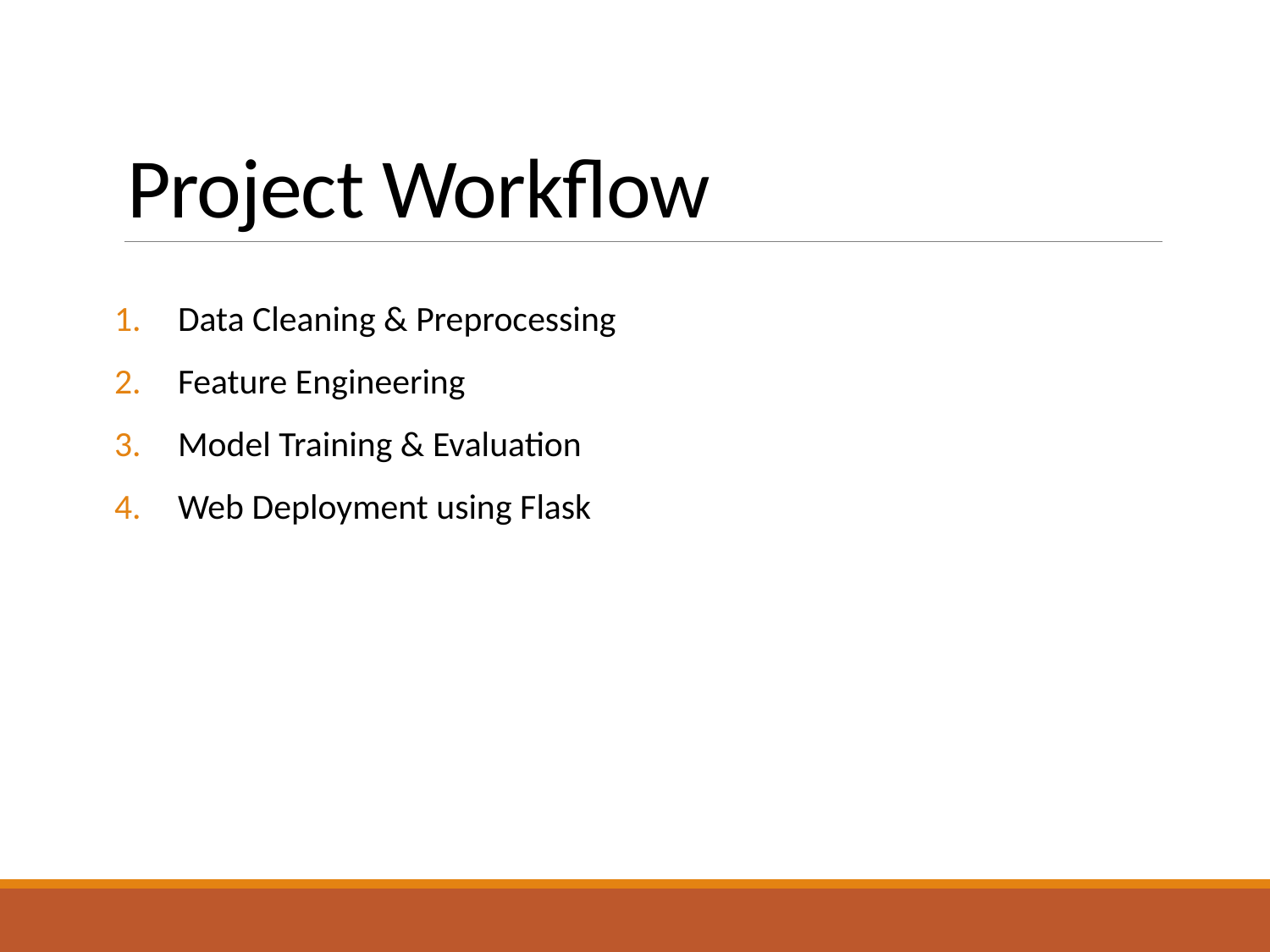

# Project Workflow

Data Cleaning & Preprocessing
Feature Engineering
Model Training & Evaluation
Web Deployment using Flask